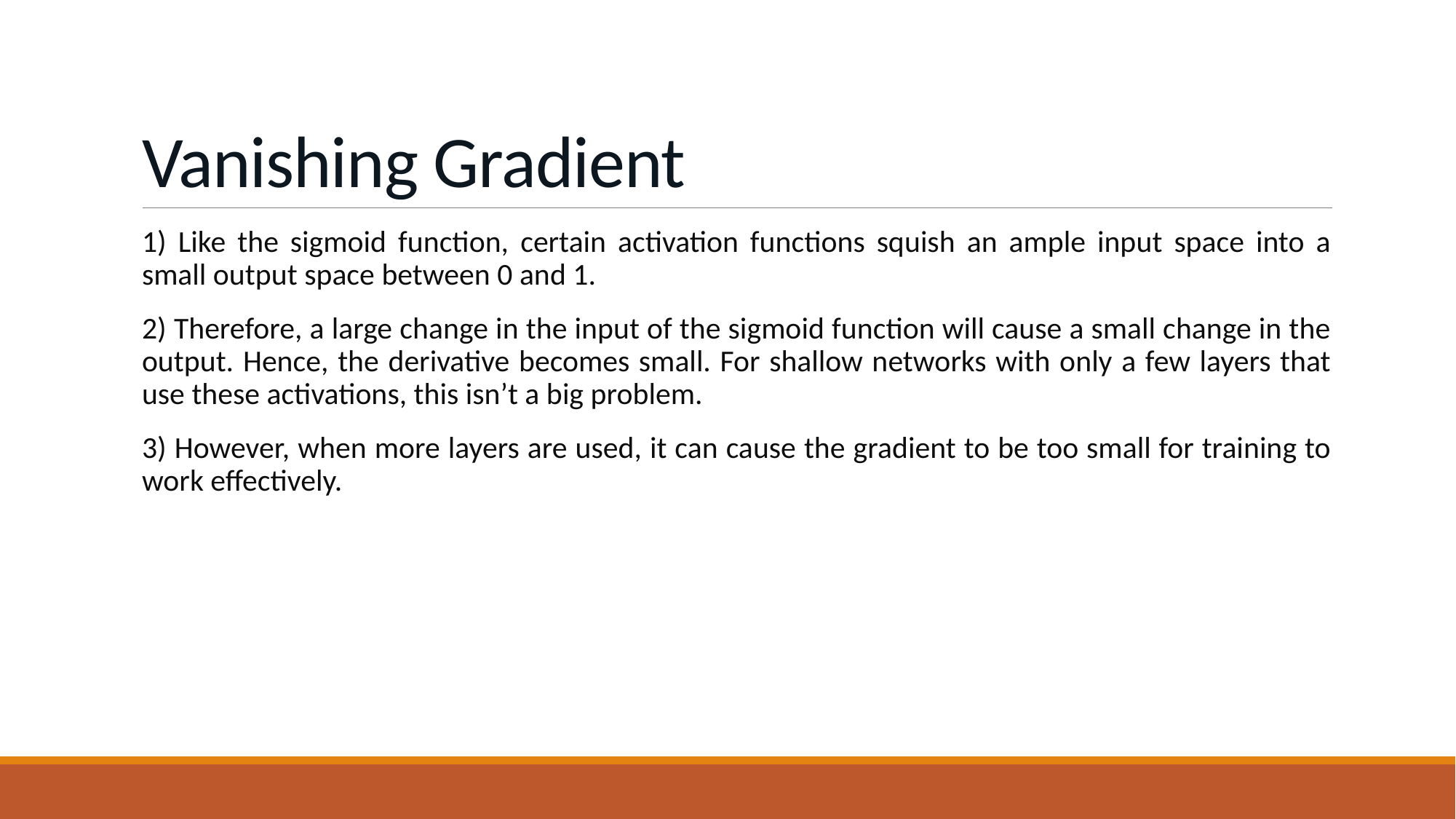

# Vanishing Gradient
1) Like the sigmoid function, certain activation functions squish an ample input space into a small output space between 0 and 1.
2) Therefore, a large change in the input of the sigmoid function will cause a small change in the output. Hence, the derivative becomes small. For shallow networks with only a few layers that use these activations, this isn’t a big problem.
3) However, when more layers are used, it can cause the gradient to be too small for training to work effectively.